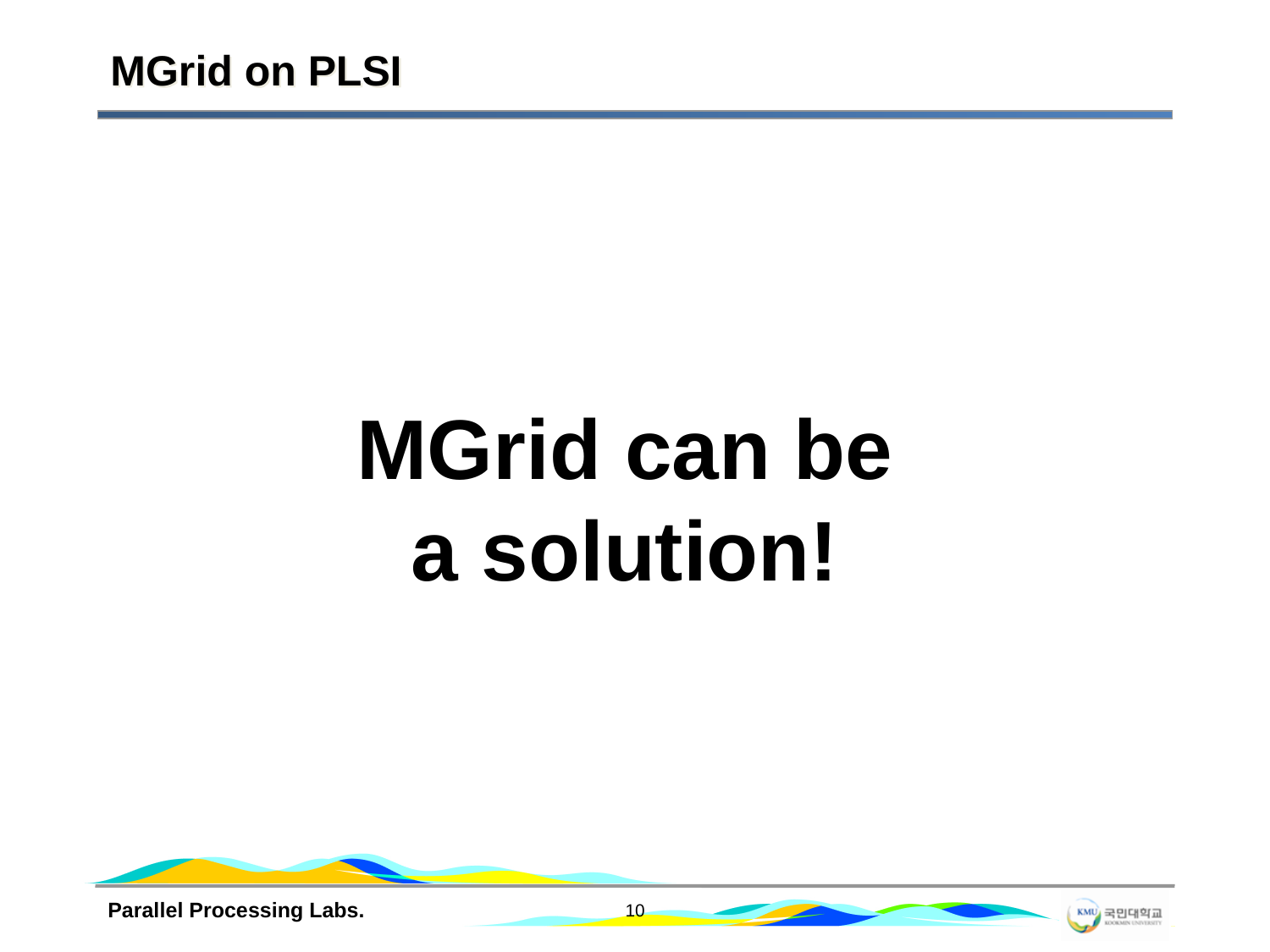

# MGrid on PLSI
MGrid can be a solution!
Parallel Processing Labs.
10